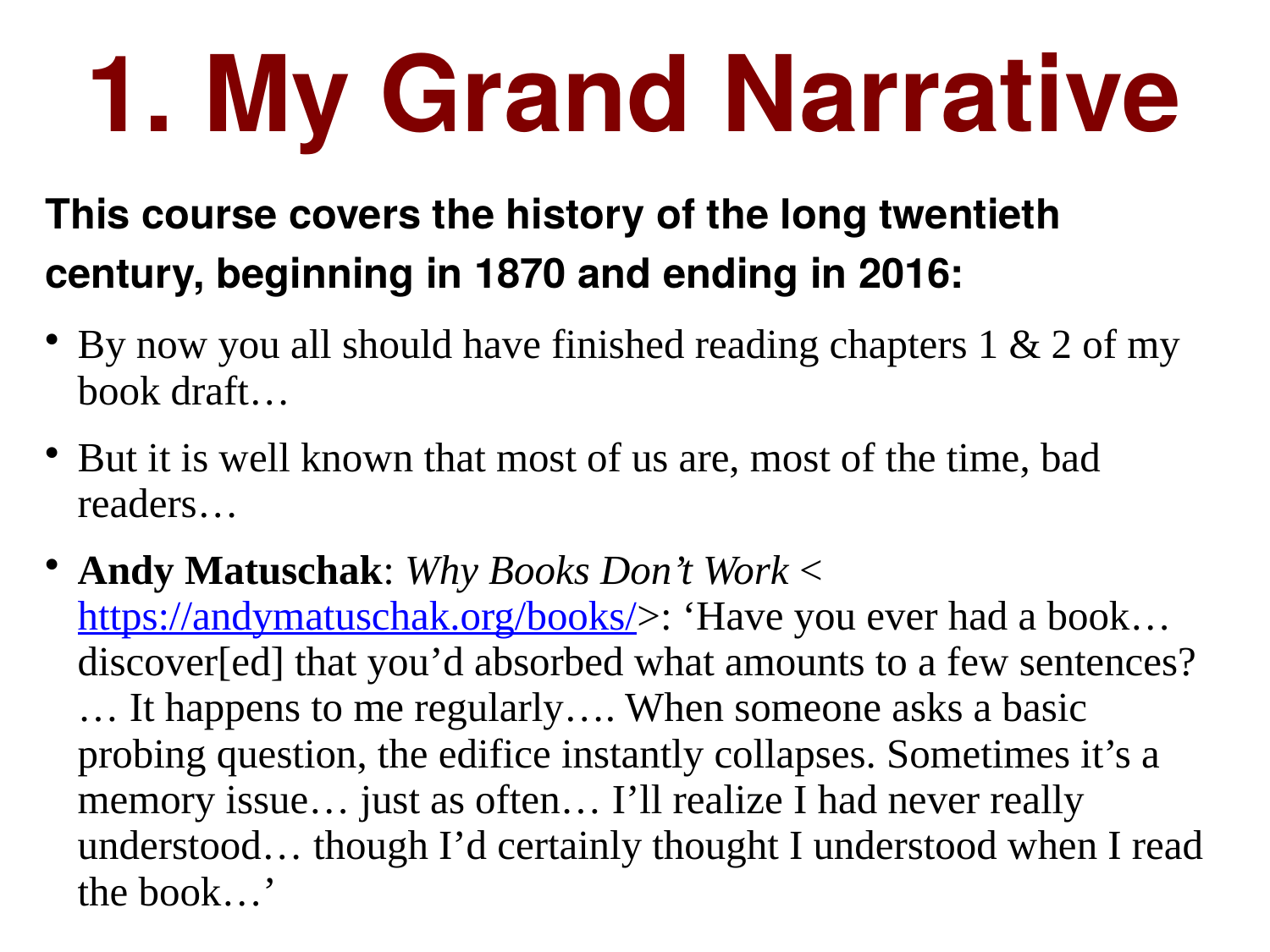

1. My Grand Narrative
This course covers the history of the long twentieth century, beginning in 1870 and ending in 2016:
By now you all should have finished reading chapters 1 & 2 of my book draft…
But it is well known that most of us are, most of the time, bad readers…
Andy Matuschak: Why Books Don’t Work <https://andymatuschak.org/books/>: ‘Have you ever had a book… discover[ed] that you’d absorbed what amounts to a few sentences?… It happens to me regularly…. When someone asks a basic probing question, the edifice instantly collapses. Sometimes it’s a memory issue… just as often… I’ll realize I had never really understood… though I’d certainly thought I understood when I read the book…’